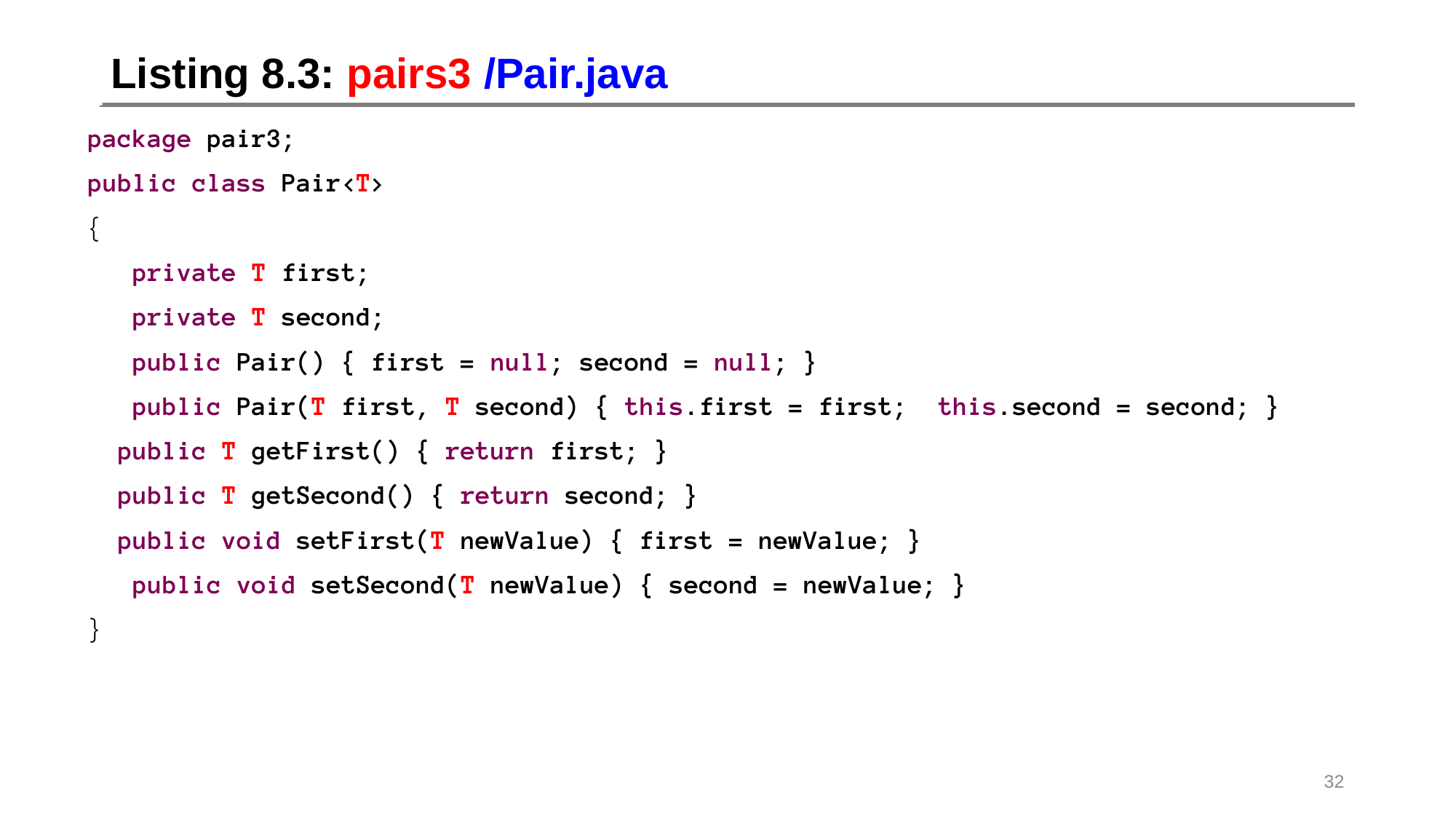

# Listing 8.3: pairs3 /Pair.java
package pair3;
public class Pair<T>
{
   private T first;
   private T second;
   public Pair() { first = null; second = null; }
   public Pair(T first, T second) { this.first = first;  this.second = second; }
  public T getFirst() { return first; }
  public T getSecond() { return second; }
  public void setFirst(T newValue) { first = newValue; }
   public void setSecond(T newValue) { second = newValue; }
}
32